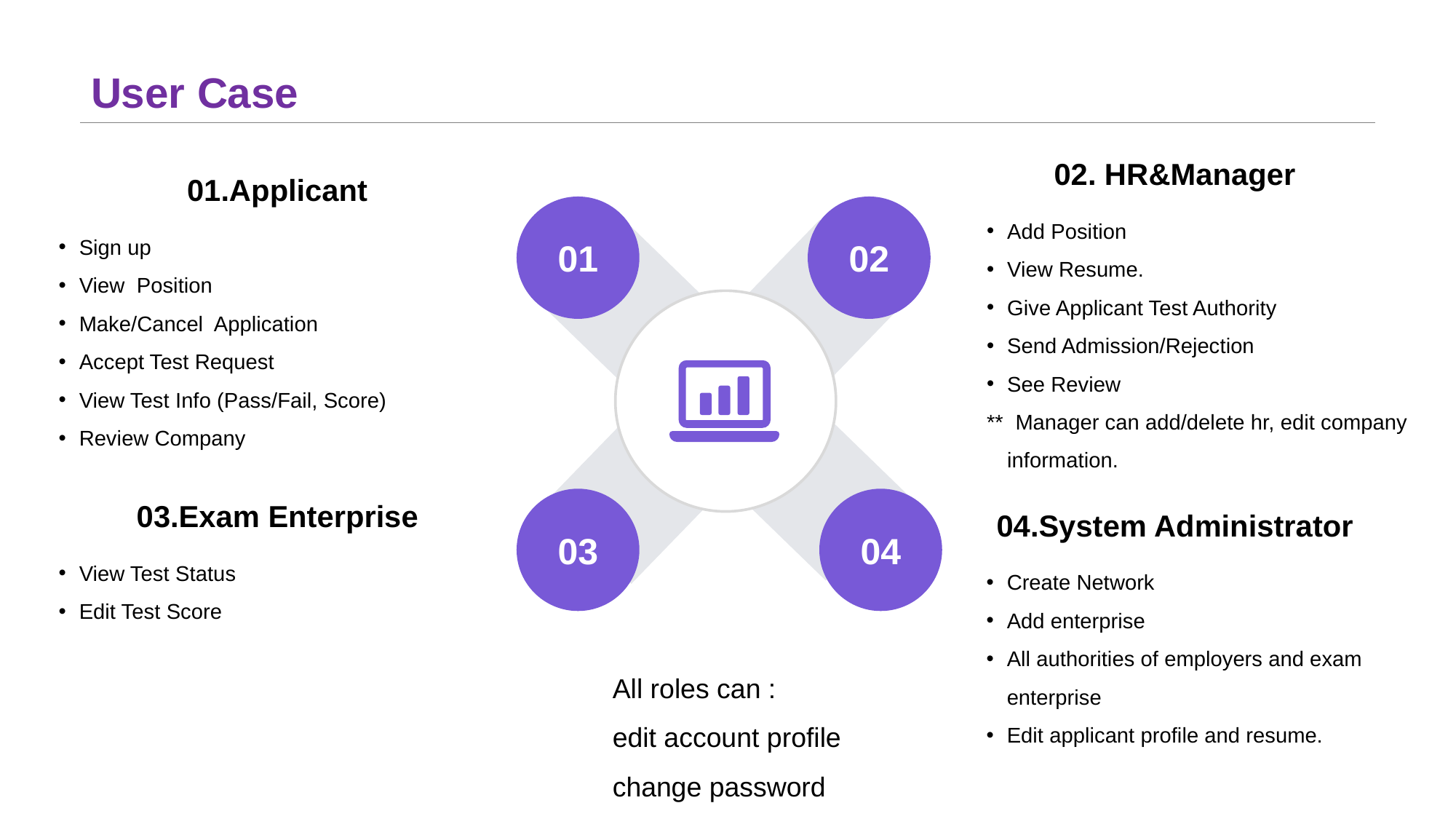

# User Case
02. HR&Manager
Add Position
View Resume.
Give Applicant Test Authority
Send Admission/Rejection
See Review
**  Manager can add/delete hr, edit company information.
01.Applicant
Sign up
View  Position
Make/Cancel  Application
Accept Test Request
View Test Info (Pass/Fail, Score)
Review Company
01
02

03.Exam Enterprise
View Test Status
Edit Test Score
03
04
04.System Administrator
Create Network
Add enterprise
All authorities of employers and exam enterprise
Edit applicant profile and resume.
All roles can :
edit account profile
change password